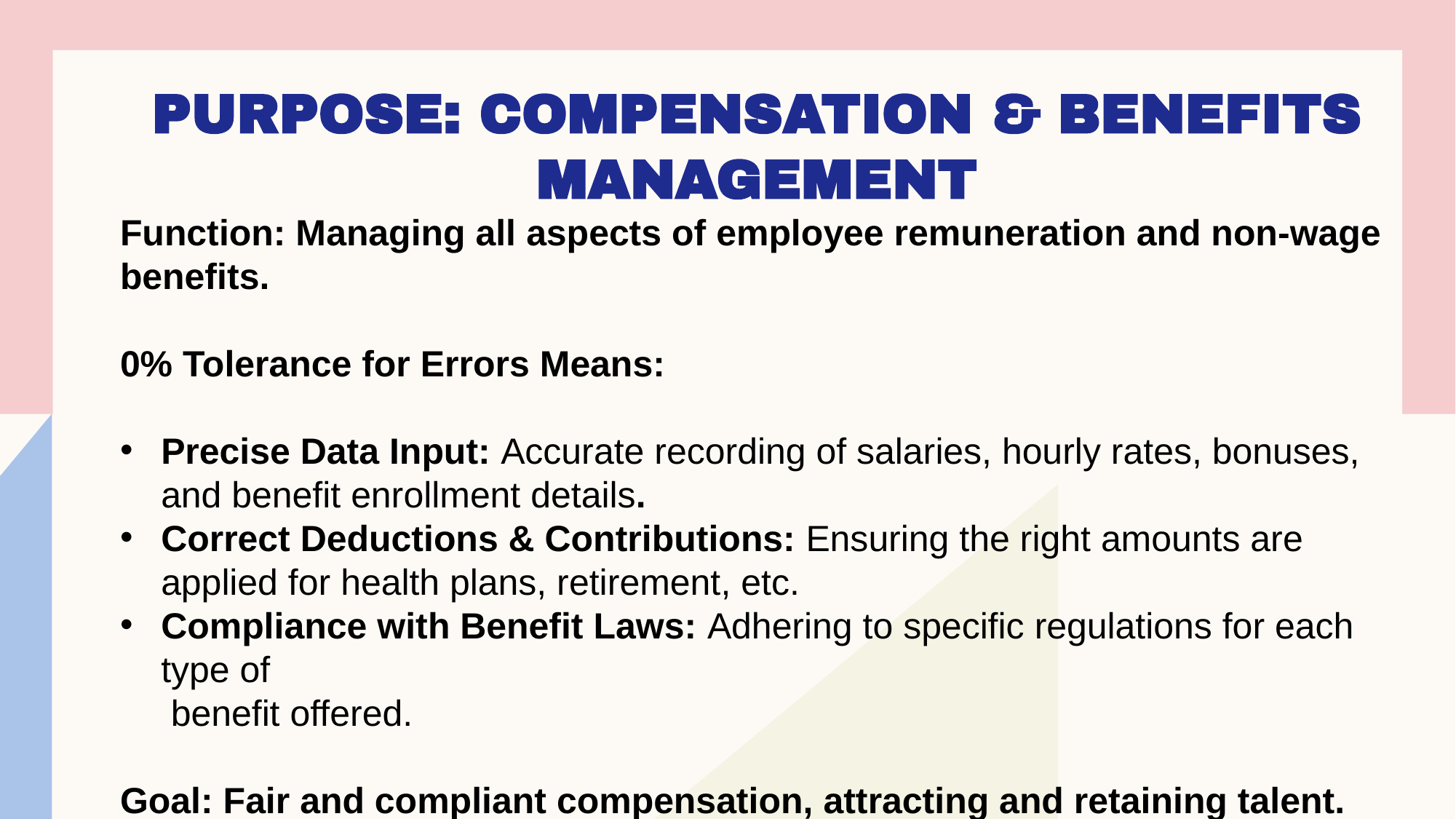

# Purpose: Compensation & Benefits Management
Function: Managing all aspects of employee remuneration and non-wage benefits.

0% Tolerance for Errors Means:

Precise Data Input: Accurate recording of salaries, hourly rates, bonuses, and benefit enrollment details.
Correct Deductions & Contributions: Ensuring the right amounts are applied for health plans, retirement, etc.
Compliance with Benefit Laws: Adhering to specific regulations for each type of
     benefit offered.

Goal: Fair and compliant compensation, attracting and retaining talent.